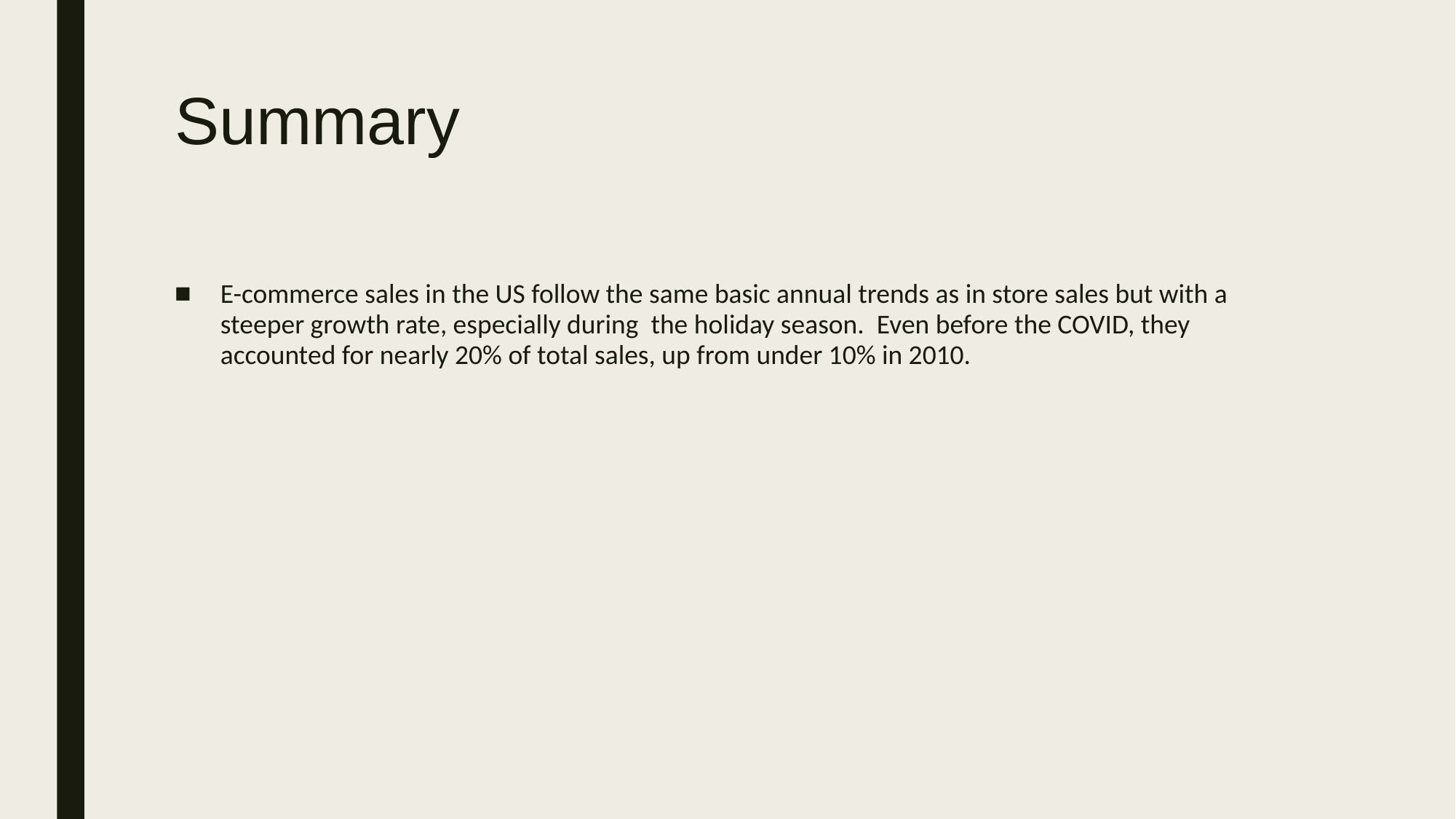

# Summary
E-commerce sales in the US follow the same basic annual trends as in store sales but with a steeper growth rate, especially during  the holiday season.  Even before the COVID, they accounted for nearly 20% of total sales, up from under 10% in 2010.